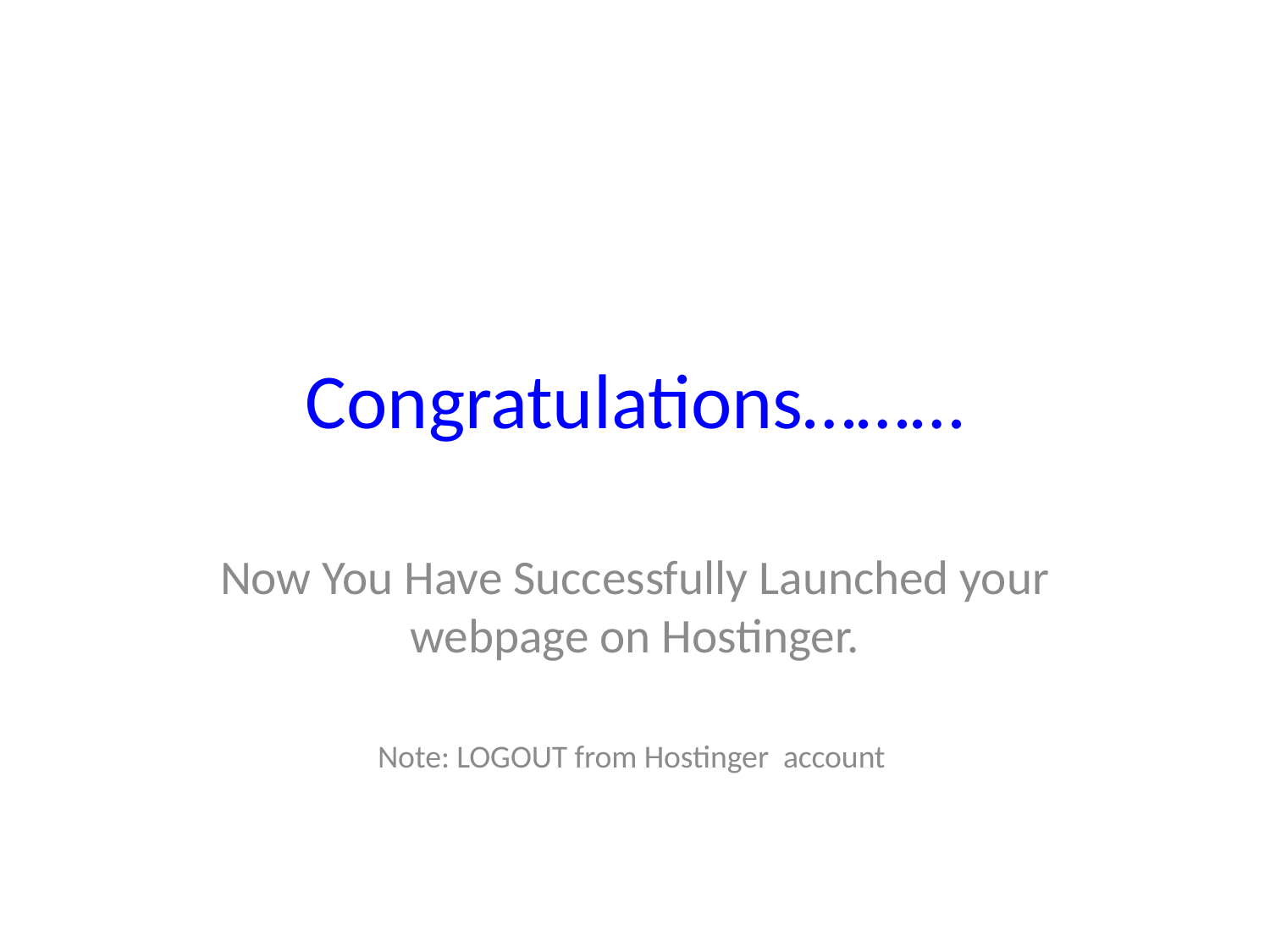

# Congratulations………
Now You Have Successfully Launched your webpage on Hostinger.

Note: LOGOUT from Hostinger  account